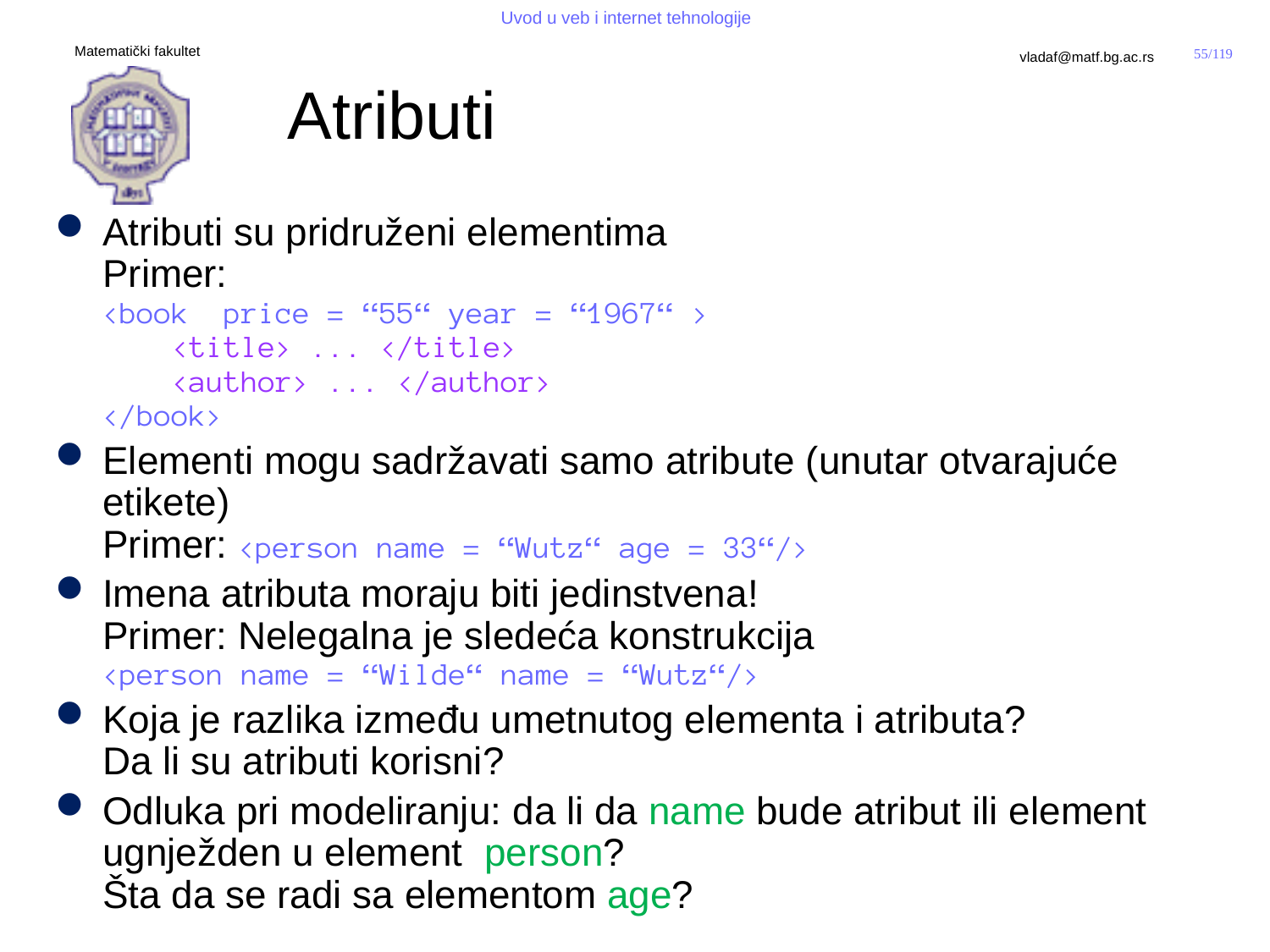

# Atributi
Atributi su pridruženi elementima
Primer:
<book  price = “55“ year = “1967“ >
    <title> ... </title>
    <author> ... </author>
</book>
Elementi mogu sadržavati samo atribute (unutar otvarajuće etikete)
Primer: <person name = “Wutz“ age = 33“/>
Imena atributa moraju biti jedinstvena!
Primer: Nelegalna je sledeća konstrukcija
<person name = “Wilde“ name = “Wutz“/>
Koja je razlika između umetnutog elementa i atributa?
Da li su atributi korisni?
Odluka pri modeliranju: da li da name bude atribut ili element ugnježden u element  person?
Šta da se radi sa elementom age?